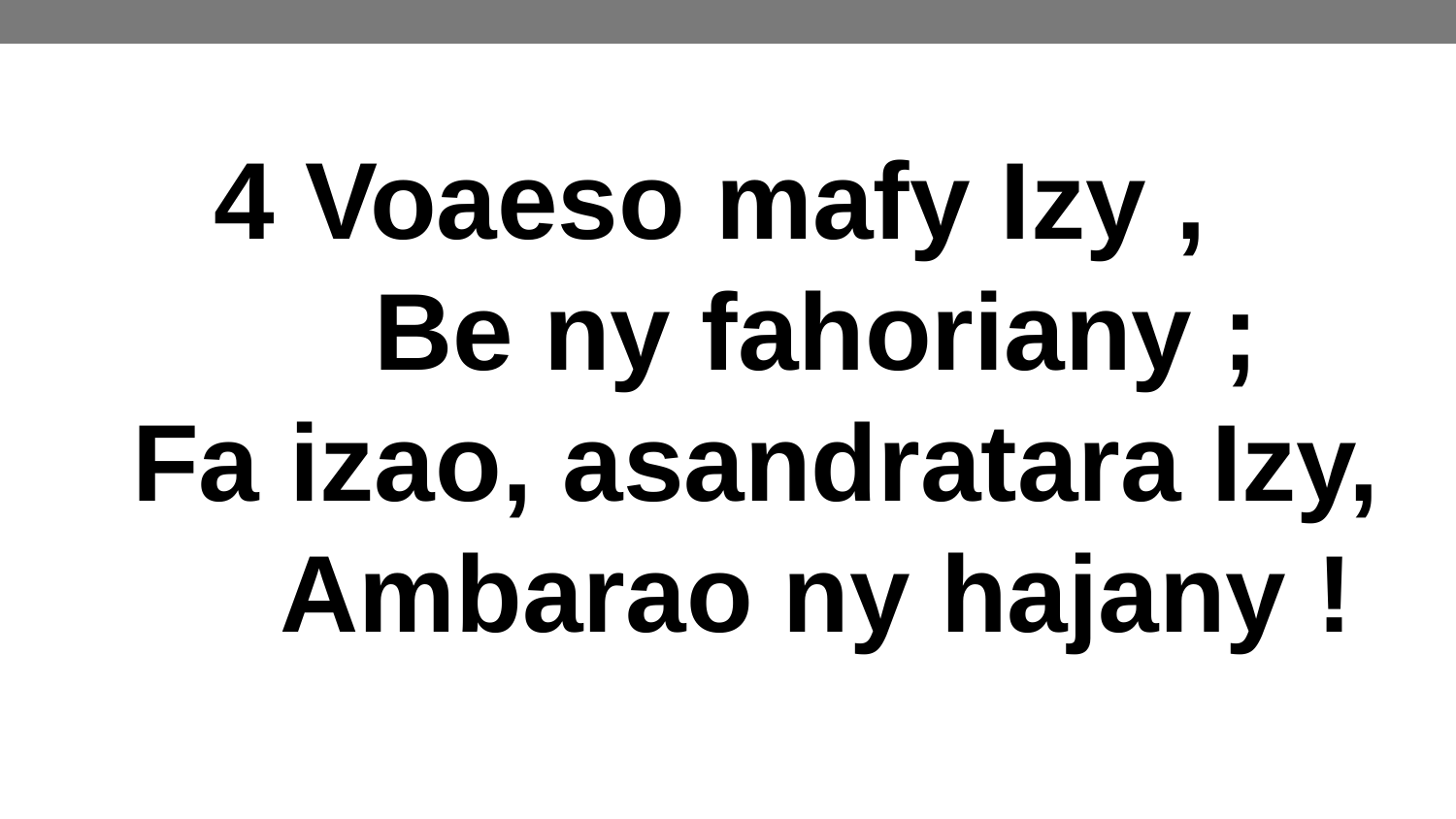

4 Voaeso mafy Izy ,
       Be ny fahoriany ;
   Fa izao, asandratara Izy,
       Ambarao ny hajany !